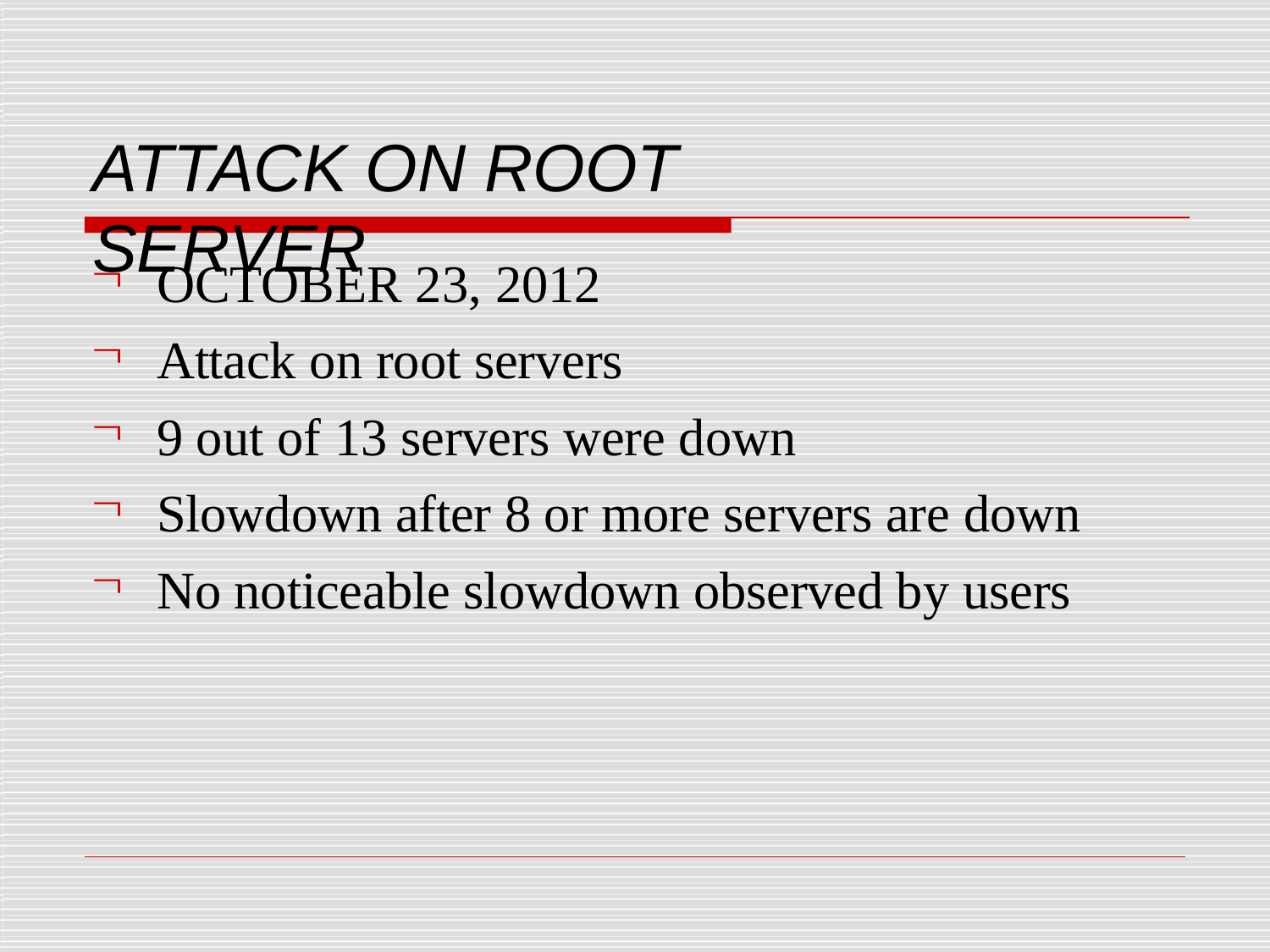

# ATTACK ON ROOT SERVER
OCTOBER 23, 2012
Attack on root servers
9 out of 13 servers were down
Slowdown after 8 or more servers are down
No noticeable slowdown observed by users